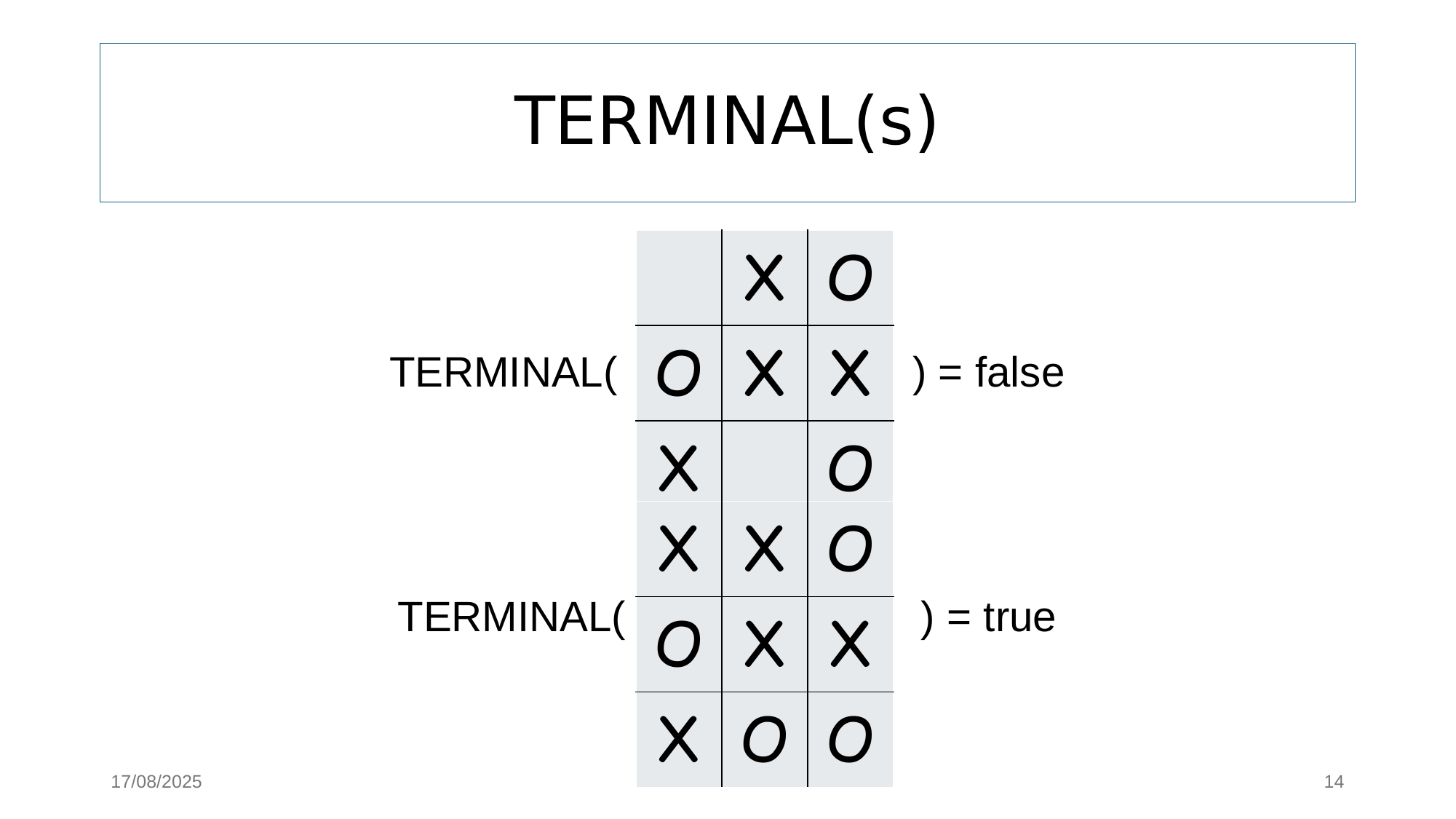

# TERMINAL(s)

TERMINAL(                         ) = false

TERMINAL(                         ) = true

|  | X | O |
| --- | --- | --- |
| O | X | X |
| X |  | O |
| X | X | O |
| --- | --- | --- |
| O | X | X |
| X | O | O |
17/08/2025
14